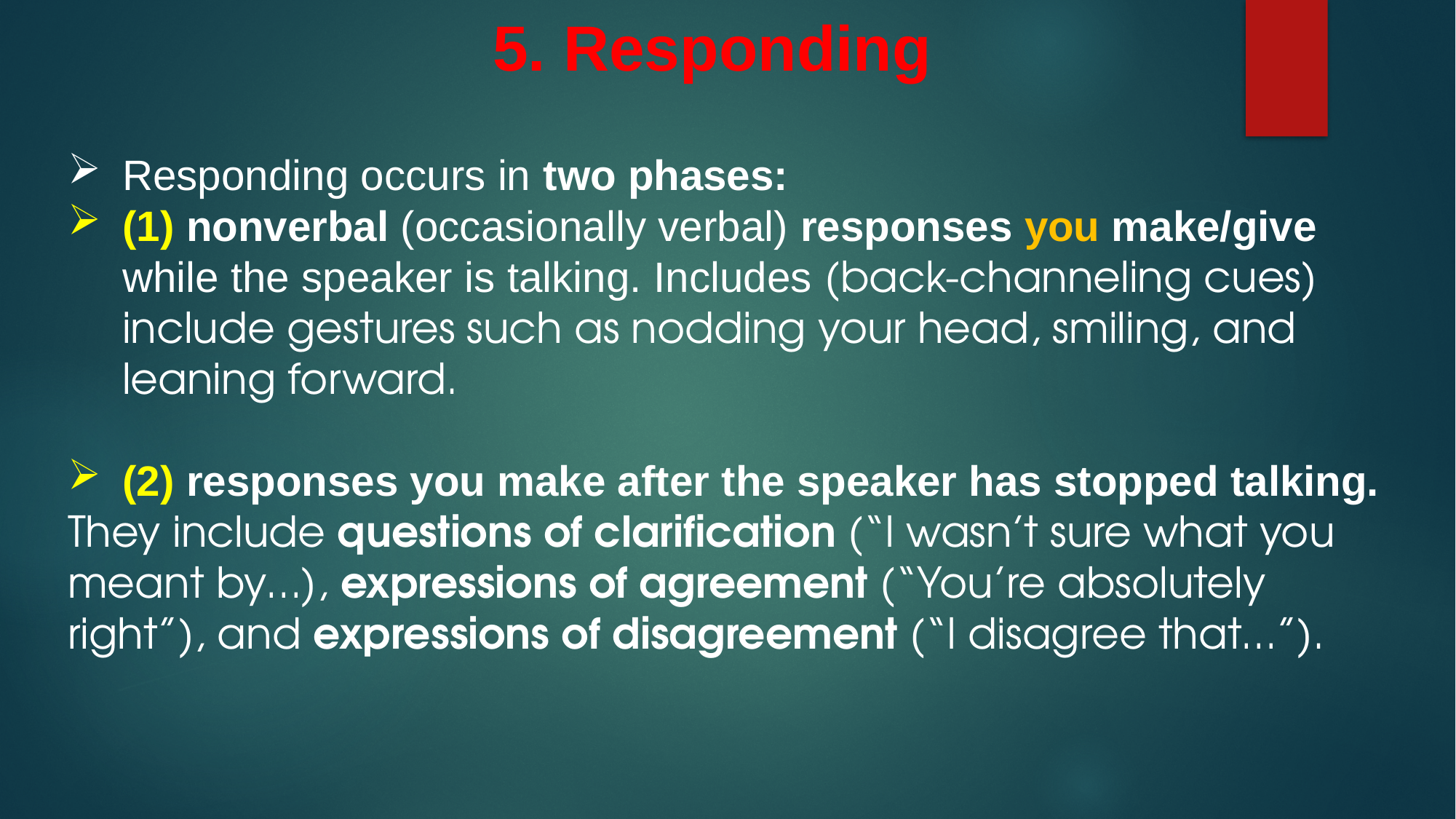

# 5. Responding
Responding occurs in two phases:
(1) nonverbal (occasionally verbal) responses you make/give while the speaker is talking. Includes (back-channeling cues) include gestures such as nodding your head, smiling, and leaning forward.

(2) responses you make after the speaker has stopped talking.
They include questions of clarification (“I wasn’t sure what you meant by…), expressions of agreement (“You’re absolutely right”), and expressions of disagreement (“I disagree that…”).